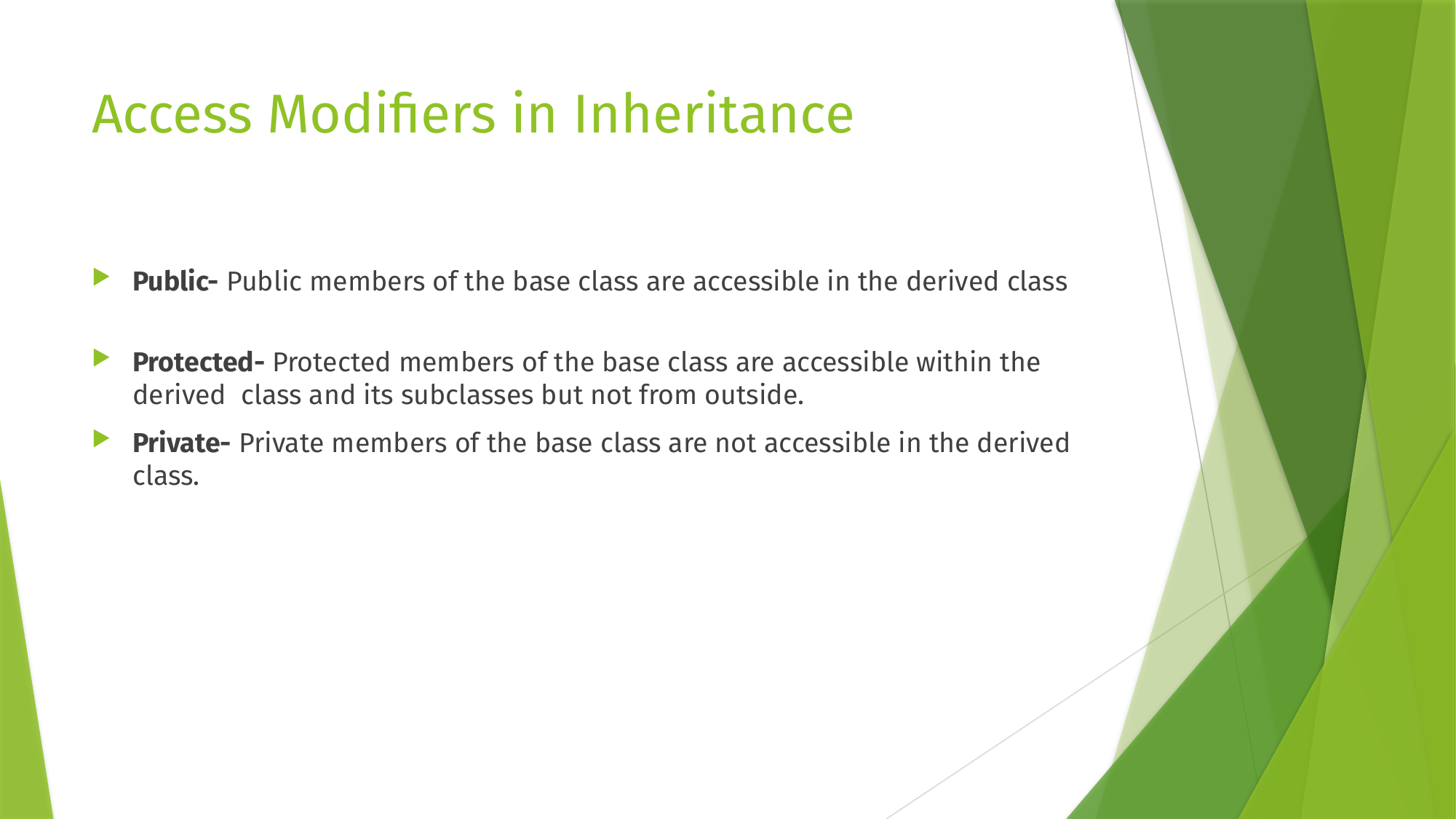

# Access Modifiers in Inheritance
Public- Public members of the base class are accessible in the derived class
Protected- Protected members of the base class are accessible within the derived  class and its subclasses but not from outside.
Private- Private members of the base class are not accessible in the derived class.